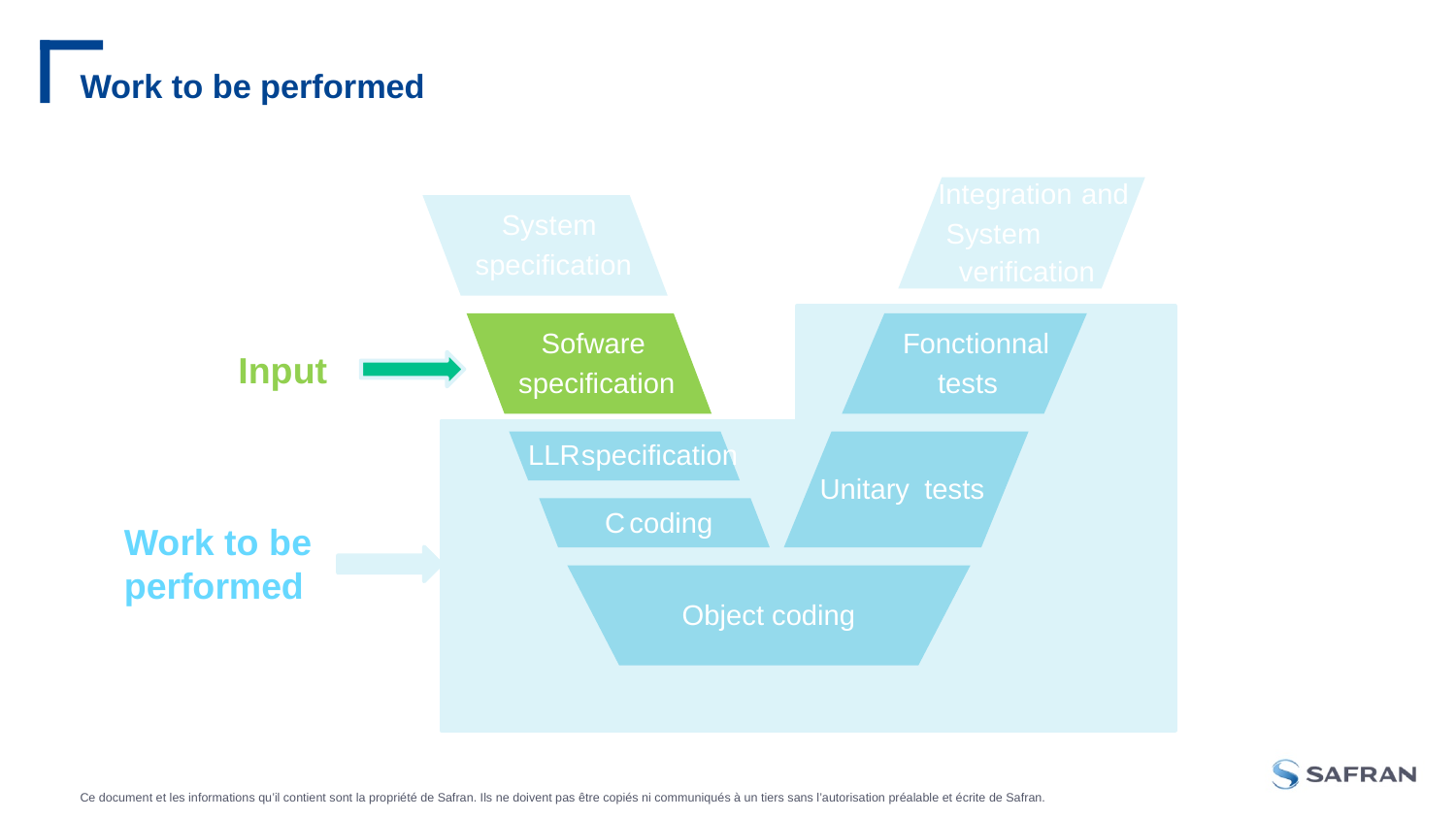

Integration
and

System
System
specification
verification

Sofware
Fonctionnal
specification
tests

LLR
specification
Unitary
tests

C
coding

Object
coding
# Work to be performed

Input

Work to be
performed